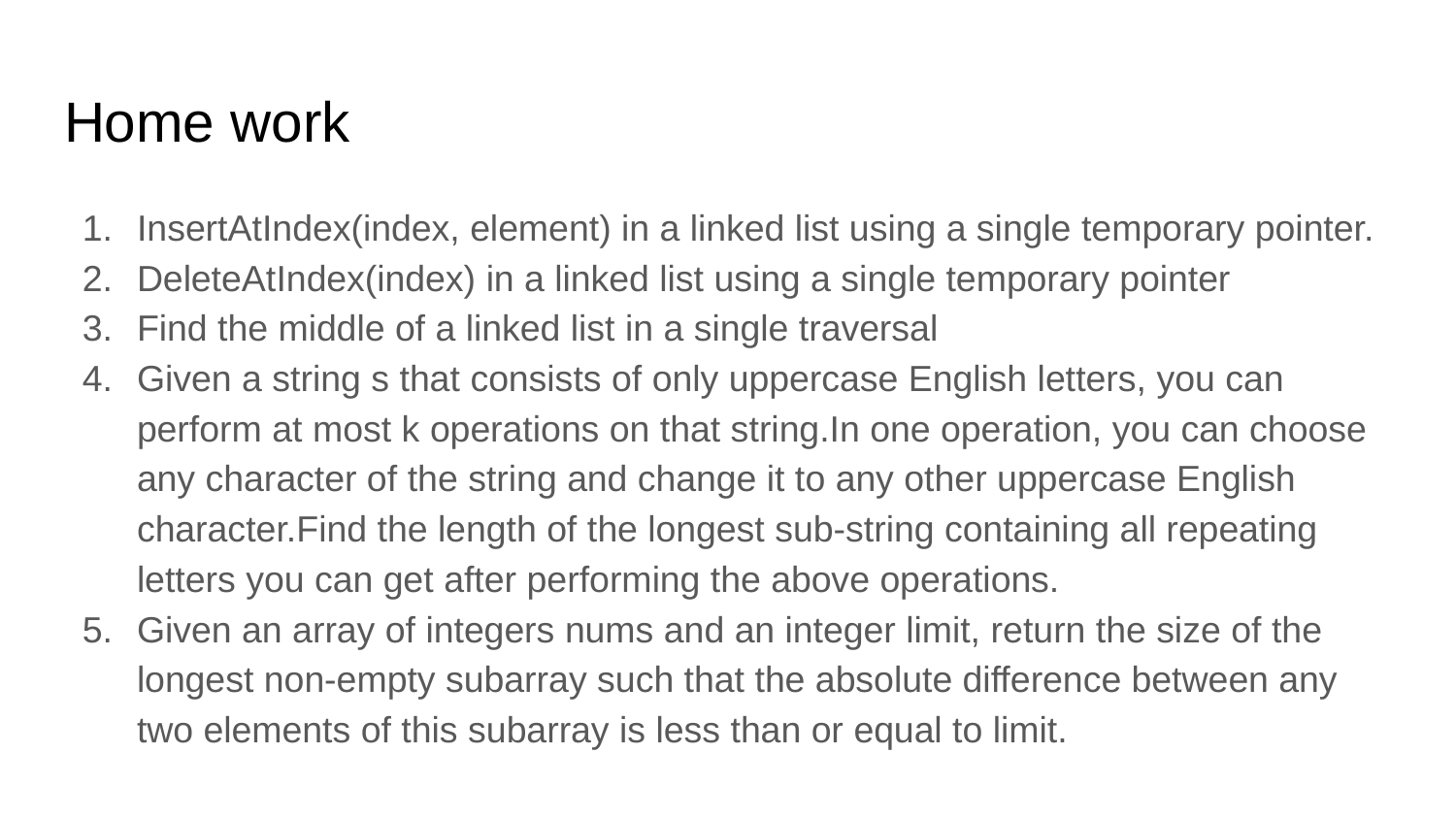

# Home work
InsertAtIndex(index, element) in a linked list using a single temporary pointer.
DeleteAtIndex(index) in a linked list using a single temporary pointer
Find the middle of a linked list in a single traversal
Given a string s that consists of only uppercase English letters, you can perform at most k operations on that string.In one operation, you can choose any character of the string and change it to any other uppercase English character.Find the length of the longest sub-string containing all repeating letters you can get after performing the above operations.
Given an array of integers nums and an integer limit, return the size of the longest non-empty subarray such that the absolute difference between any two elements of this subarray is less than or equal to limit.